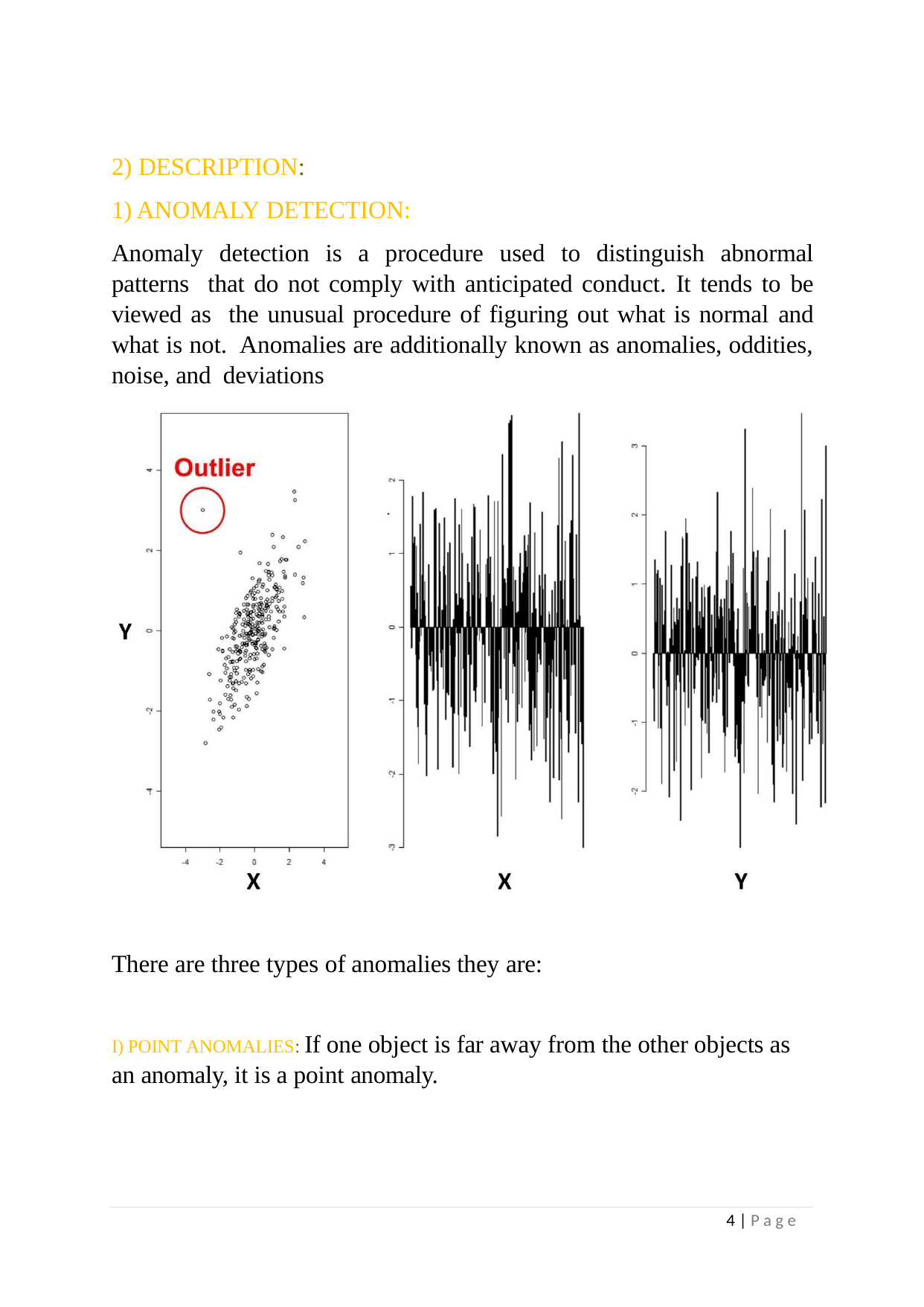

2) DESCRIPTION:
1) ANOMALY DETECTION:
Anomaly detection is a procedure used to distinguish abnormal patterns  that do not comply with anticipated conduct. It tends to be viewed as  the unusual procedure of figuring out what is normal and what is not.  Anomalies are additionally known as anomalies, oddities, noise, and  deviations

There are three types of anomalies they are:

I) POINT ANOMALIES: If one object is far away from the other objects as  an anomaly, it is a point anomaly.
4 | P a g e